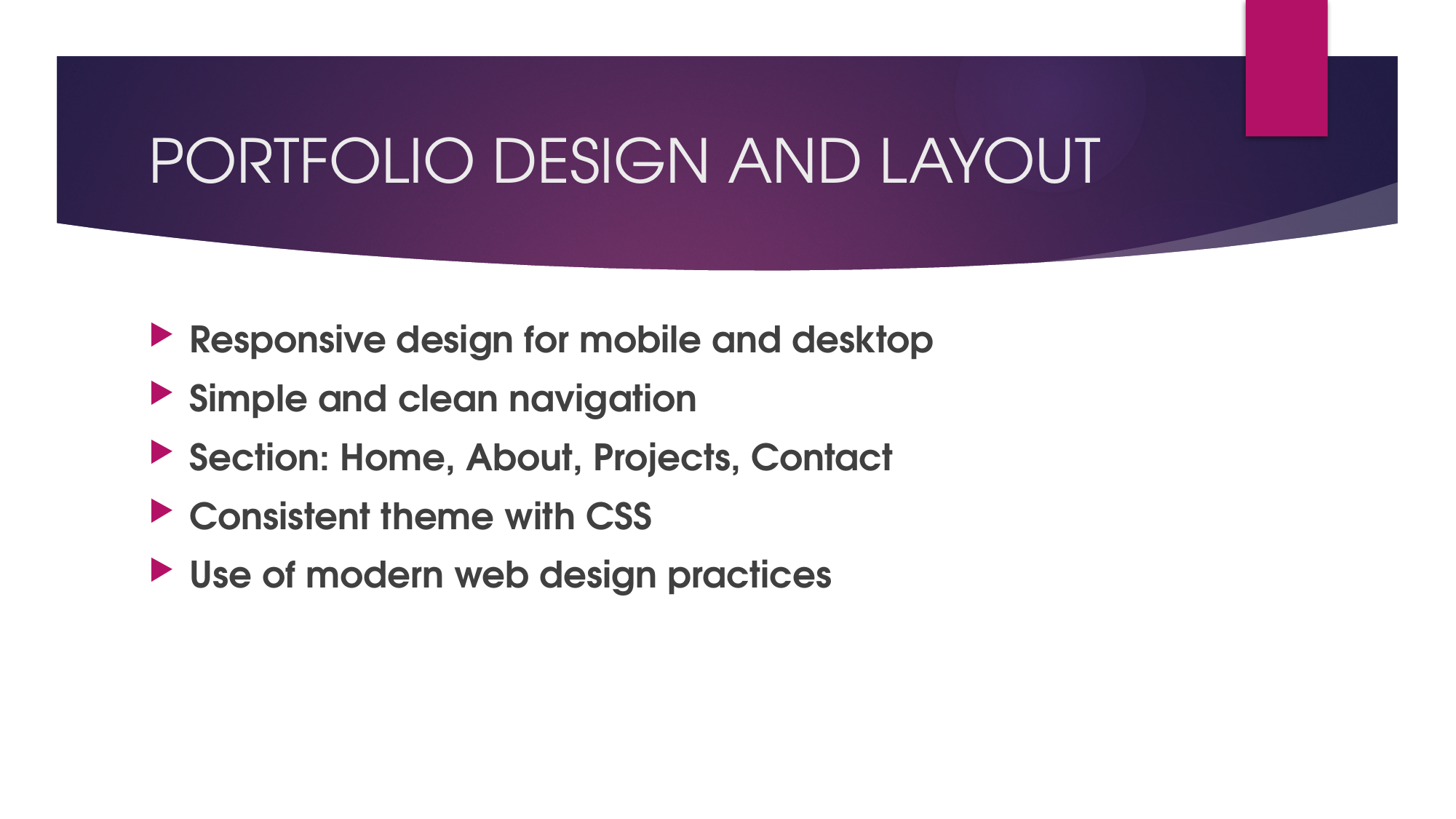

# PORTFOLIO DESIGN AND LAYOUT
Responsive design for mobile and desktop
Simple and clean navigation
Section: Home, About, Projects, Contact
Consistent theme with CSS
Use of modern web design practices